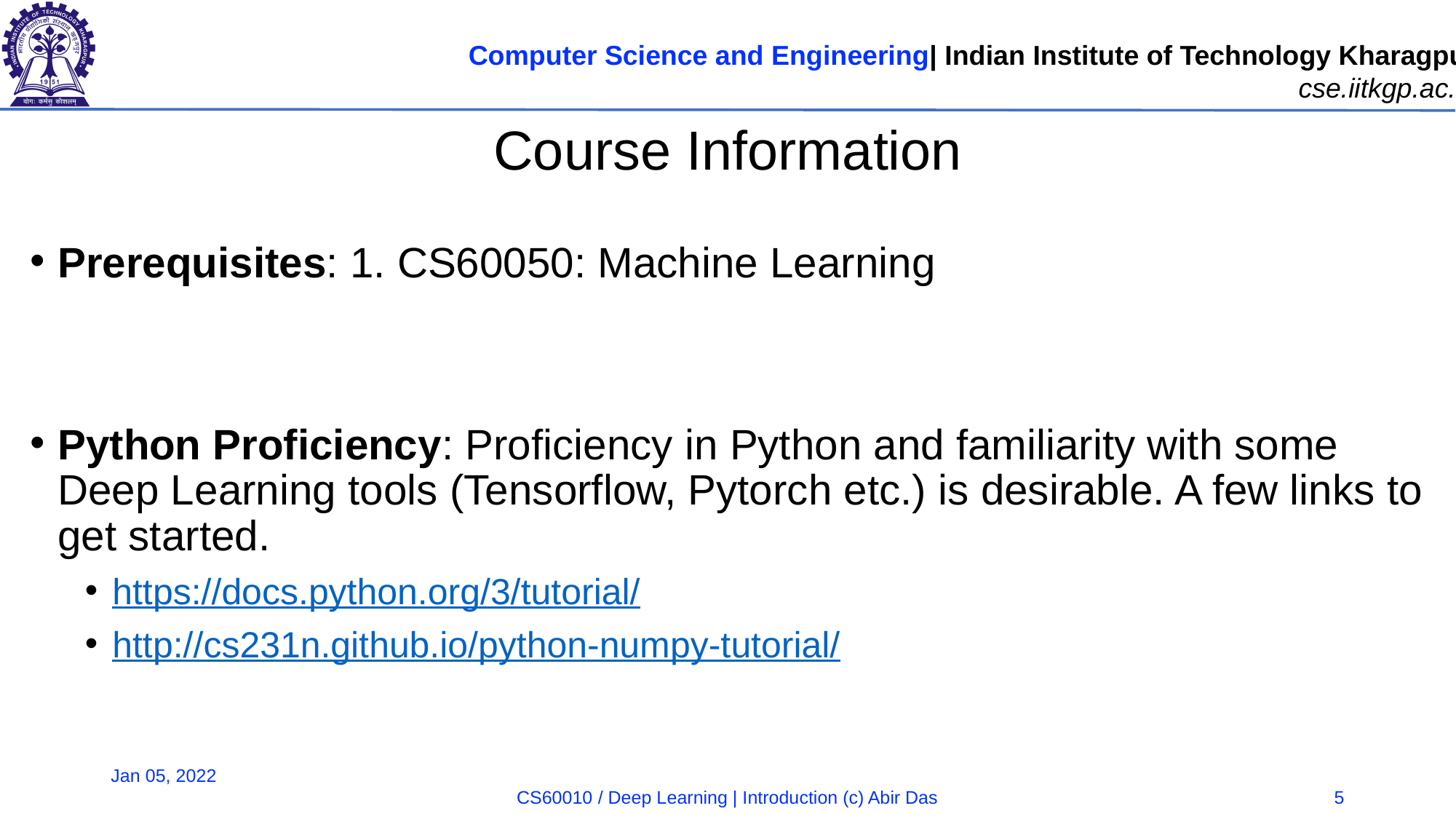

# Course Information

Prerequisites: 1. CS60050: Machine Learning

Python Proficiency: Proficiency in Python and familiarity with some Deep Learning tools (Tensorflow, Pytorch etc.) is desirable. A few links to get started.
https://docs.python.org/3/tutorial/
http://cs231n.github.io/python-numpy-tutorial/
Jan 05, 2022

CS60010 / Deep Learning | Introduction (c) Abir Das
5